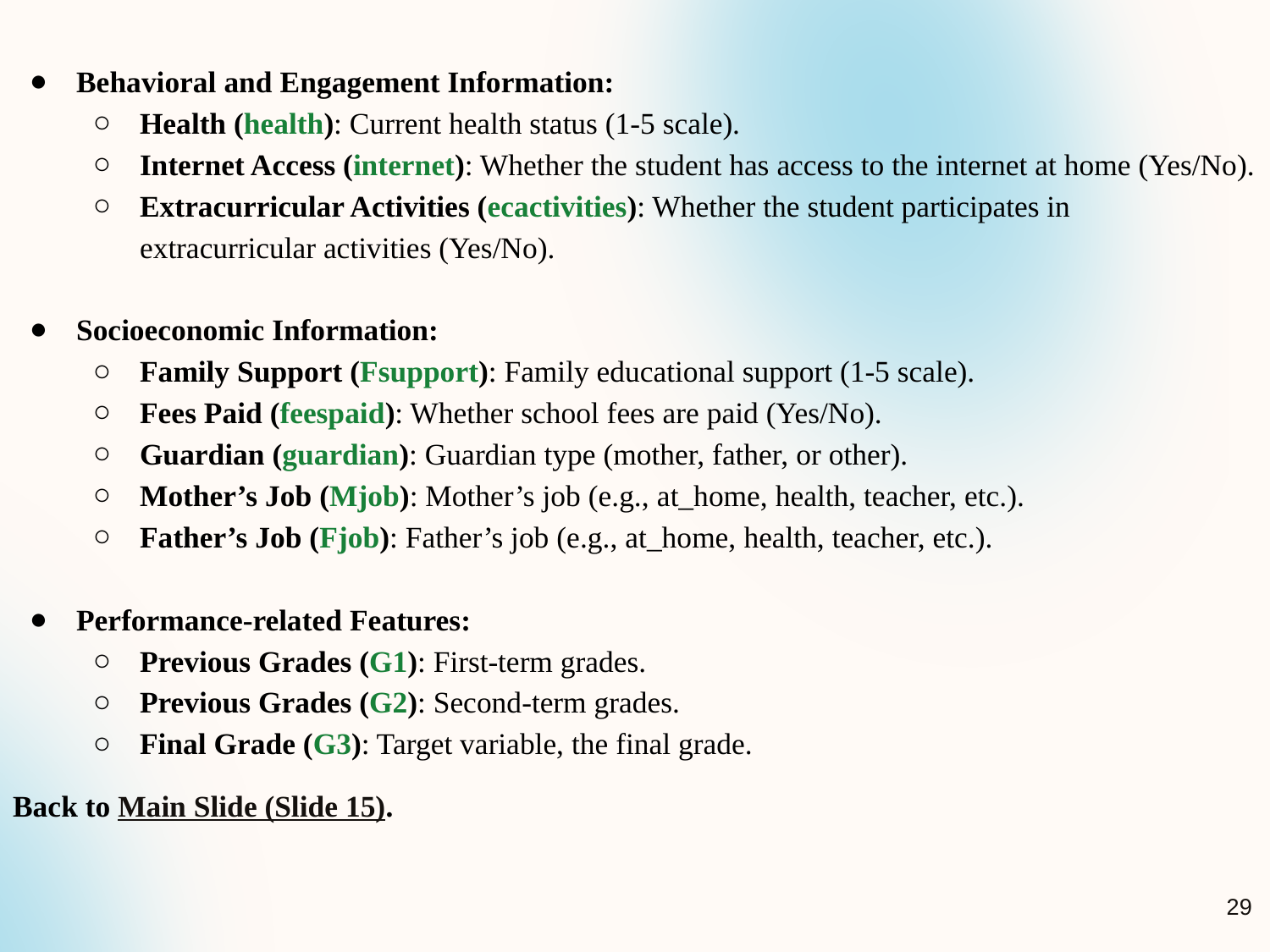

Behavioral and Engagement Information:
Health (health): Current health status (1-5 scale).
Internet Access (internet): Whether the student has access to the internet at home (Yes/No).
Extracurricular Activities (ecactivities): Whether the student participates in
extracurricular activities (Yes/No).
Socioeconomic Information:
Family Support (Fsupport): Family educational support (1-5 scale).
Fees Paid (feespaid): Whether school fees are paid (Yes/No).
Guardian (guardian): Guardian type (mother, father, or other).
Mother’s Job (Mjob): Mother’s job (e.g., at_home, health, teacher, etc.).
Father’s Job (Fjob): Father’s job (e.g., at_home, health, teacher, etc.).
Performance-related Features:
Previous Grades (G1): First-term grades.
Previous Grades (G2): Second-term grades.
Final Grade (G3): Target variable, the final grade.
Back to Main Slide (Slide 15).

29